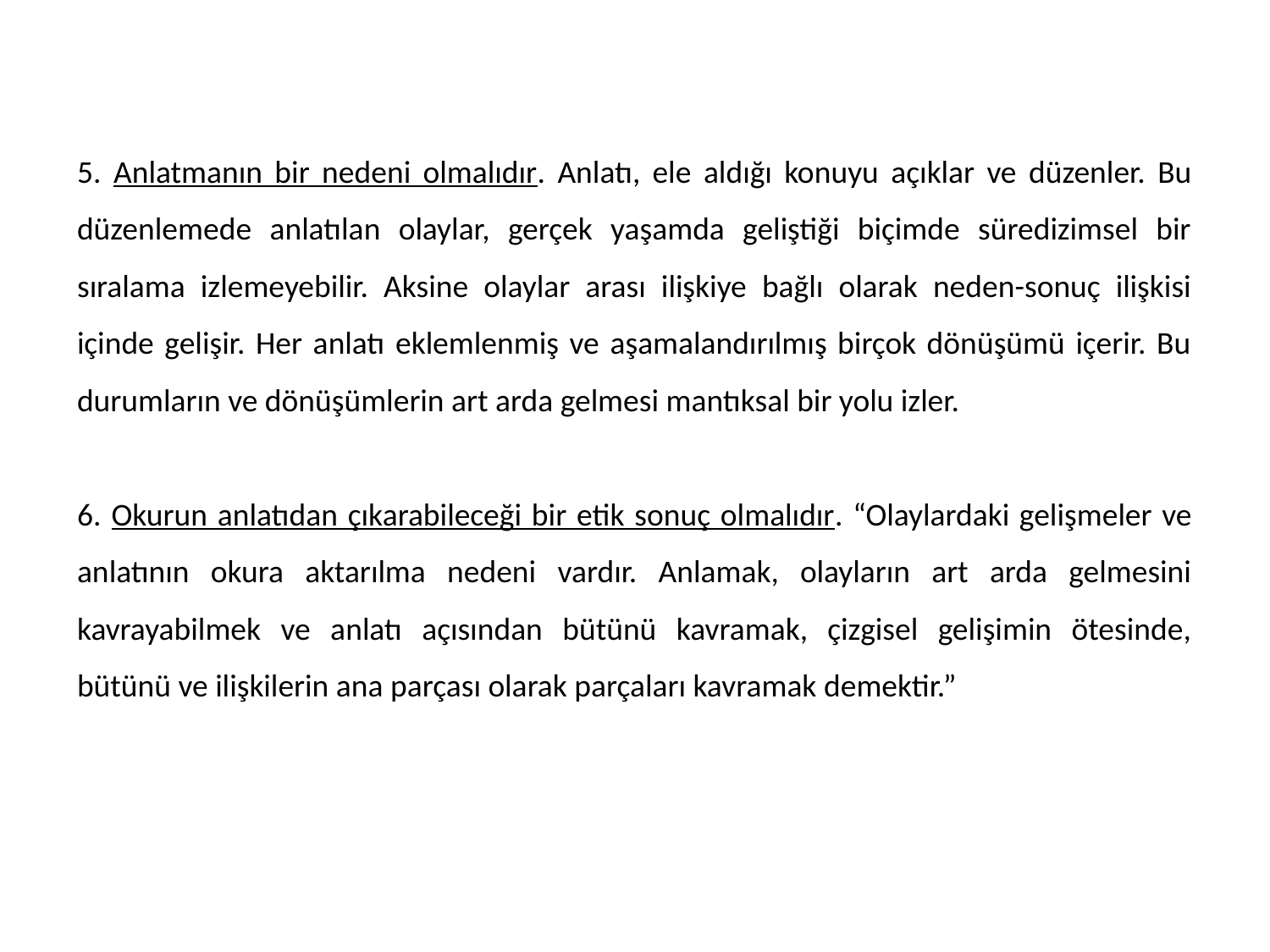

5. Anlatmanın bir nedeni olmalıdır. Anlatı, ele aldığı konuyu açıklar ve düzenler. Bu düzenlemede anlatılan olaylar, gerçek yaşamda geliştiği biçimde süredizimsel bir sıralama izlemeyebilir. Aksine olaylar arası ilişkiye bağlı olarak neden-sonuç ilişkisi içinde gelişir. Her anlatı eklemlenmiş ve aşamalandırılmış birçok dönüşümü içerir. Bu durumların ve dönüşümlerin art arda gelmesi mantıksal bir yolu izler.

6. Okurun anlatıdan çıkarabileceği bir etik sonuç olmalıdır. “Olaylardaki gelişmeler ve anlatının okura aktarılma nedeni vardır. Anlamak, olayların art arda gelmesini kavrayabilmek ve anlatı açısından bütünü kavramak, çizgisel gelişimin ötesinde, bütünü ve ilişkilerin ana parçası olarak parçaları kavramak demektir.”